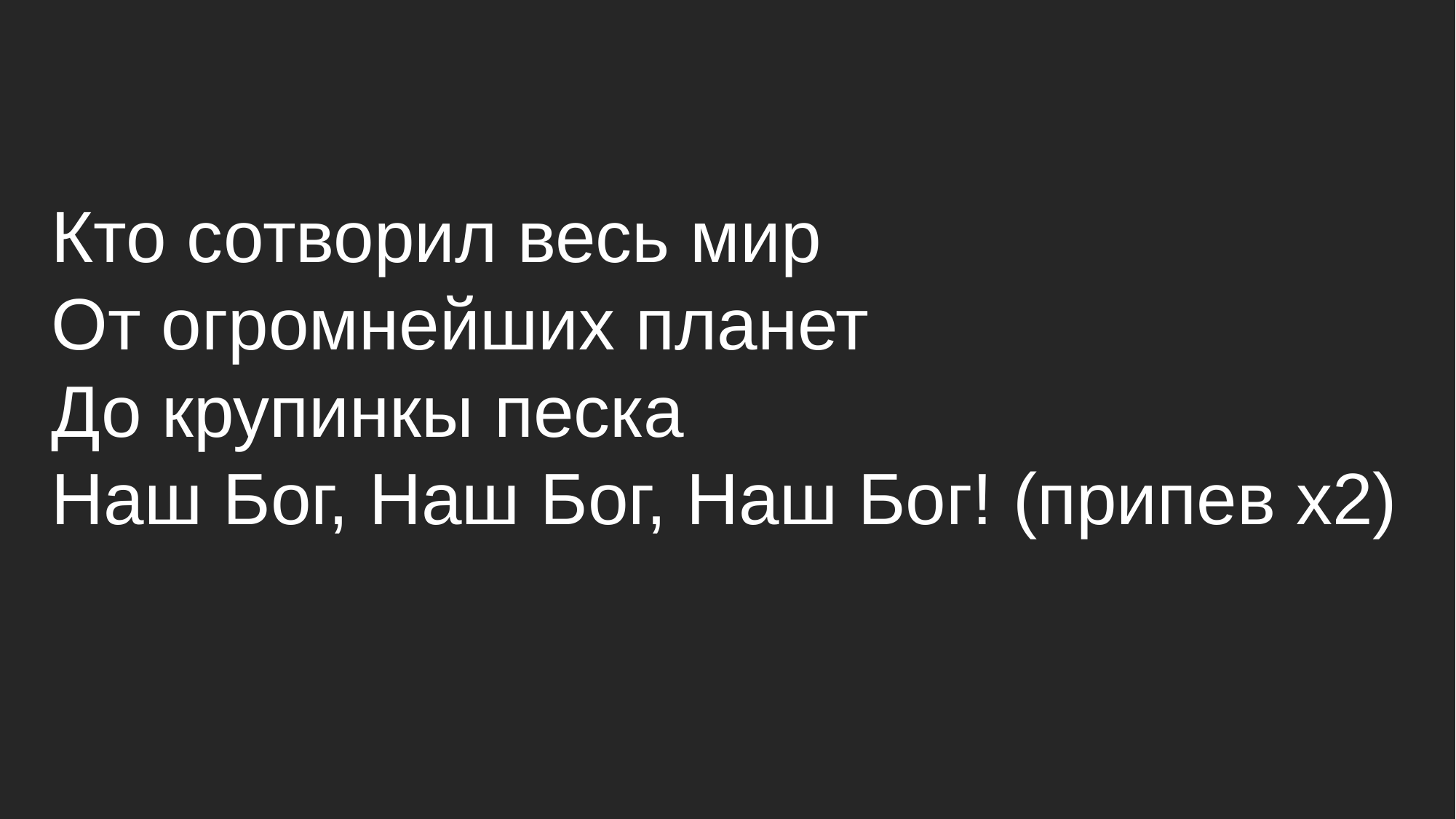

Кто сотворил весь мир
От огромнейших планет
До крупинкы песка
Наш Бог, Наш Бог, Наш Бог! (припев х2)